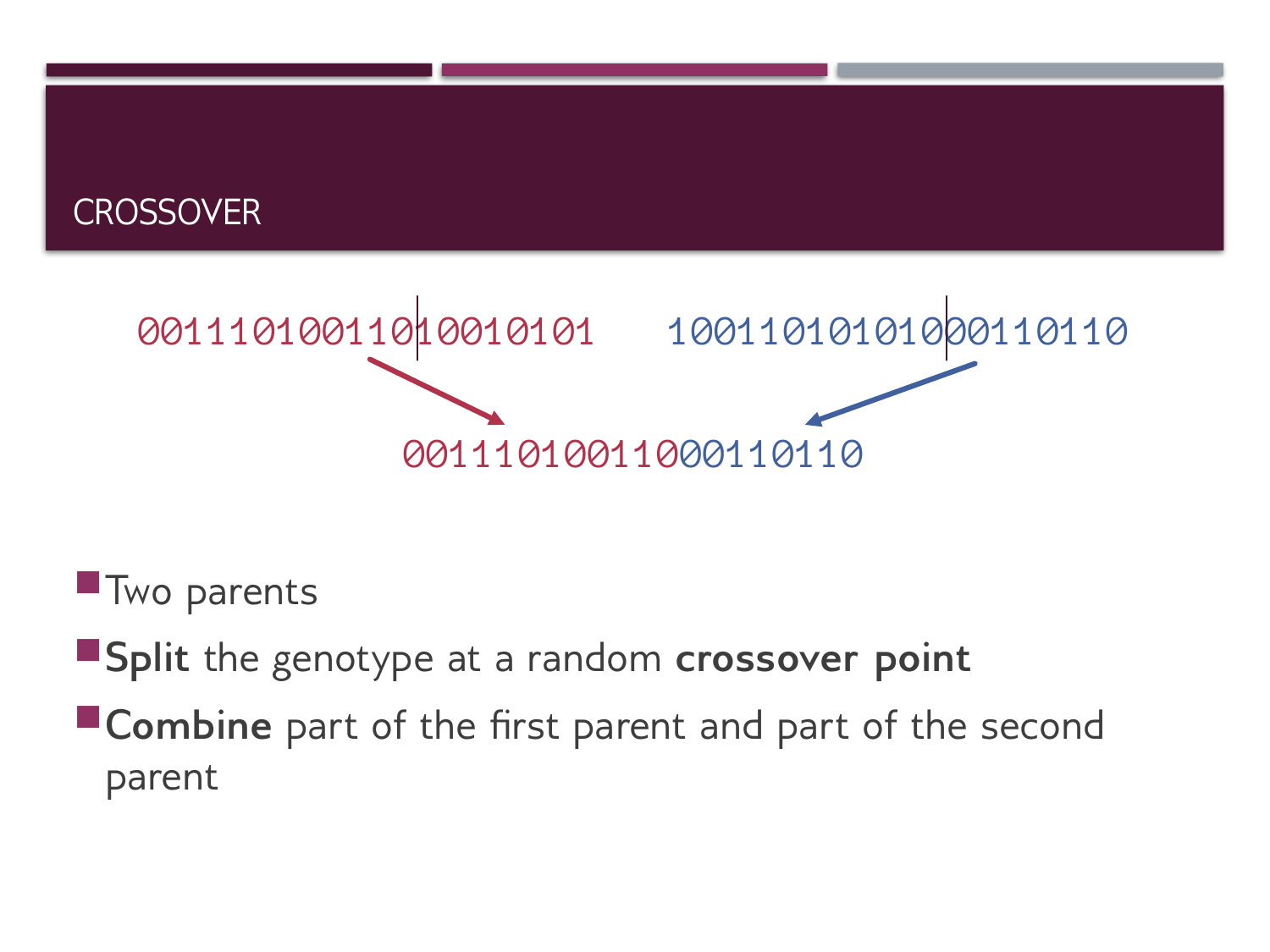

# Crossover
00111010011010010101
10011010101000110110
00111010011000110110
Two parents
Split the genotype at a random crossover point
Combine part of the first parent and part of the second parent